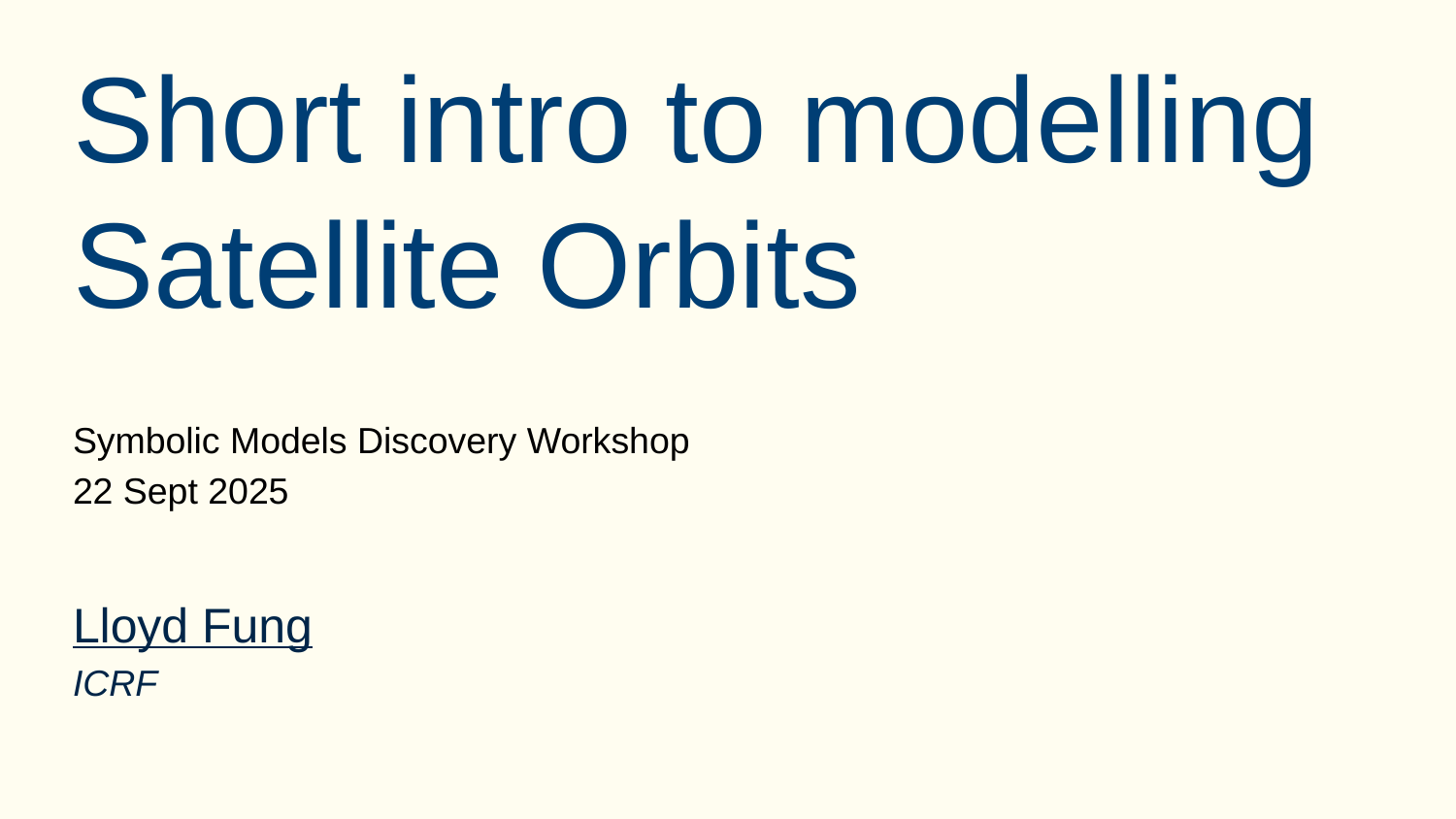

# Short intro to modelling Satellite Orbits
Symbolic Models Discovery Workshop
22 Sept 2025
Lloyd Fung
ICRF